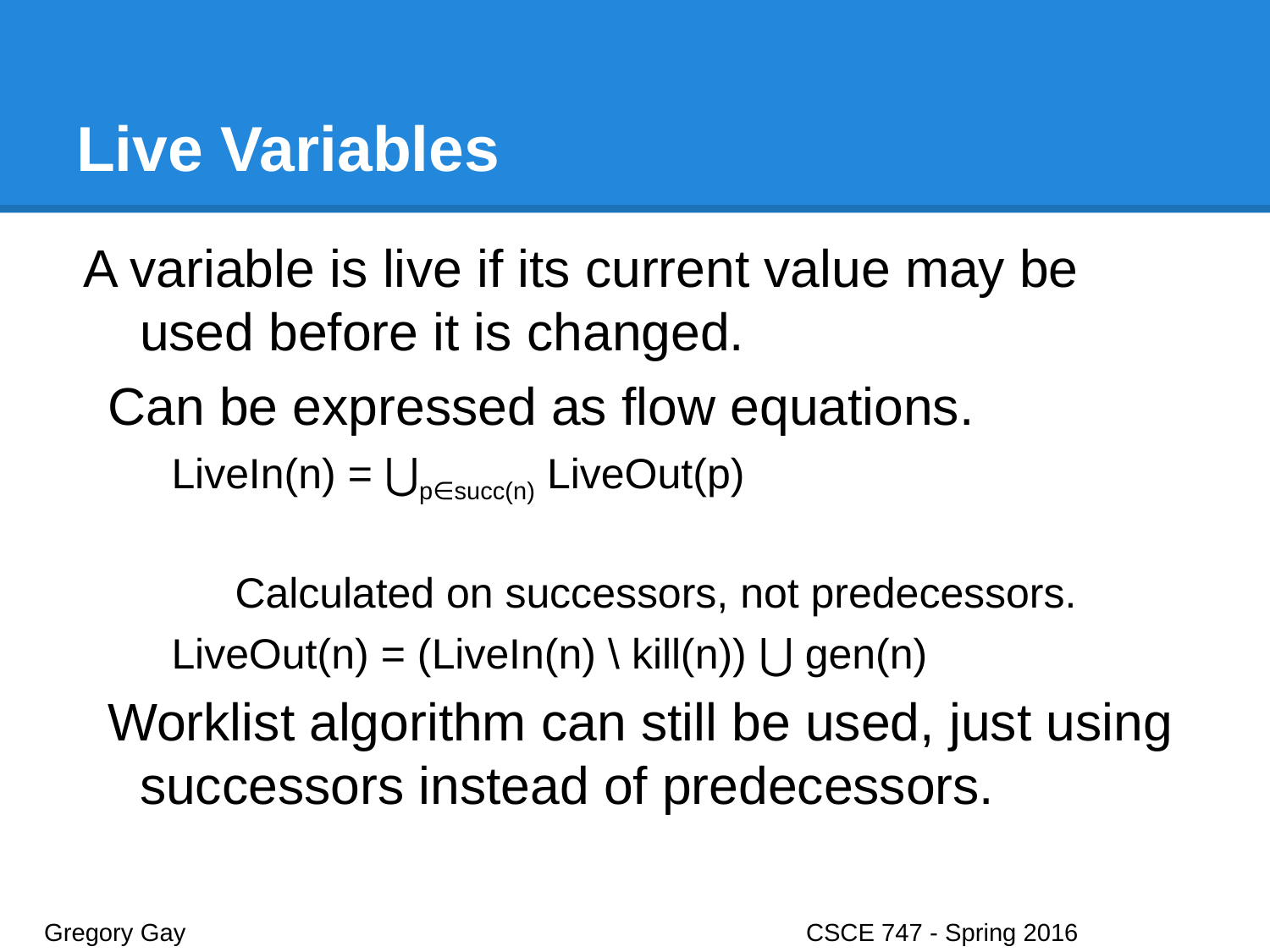

# Live Variables
A variable is live if its current value may be used before it is changed.
Can be expressed as flow equations.
LiveIn(n) = ⋃p∈succ(n) LiveOut(p)
Calculated on successors, not predecessors.
LiveOut(n) = (LiveIn(n) \ kill(n)) ⋃ gen(n)
Worklist algorithm can still be used, just using successors instead of predecessors.
Gregory Gay					CSCE 747 - Spring 2016							33